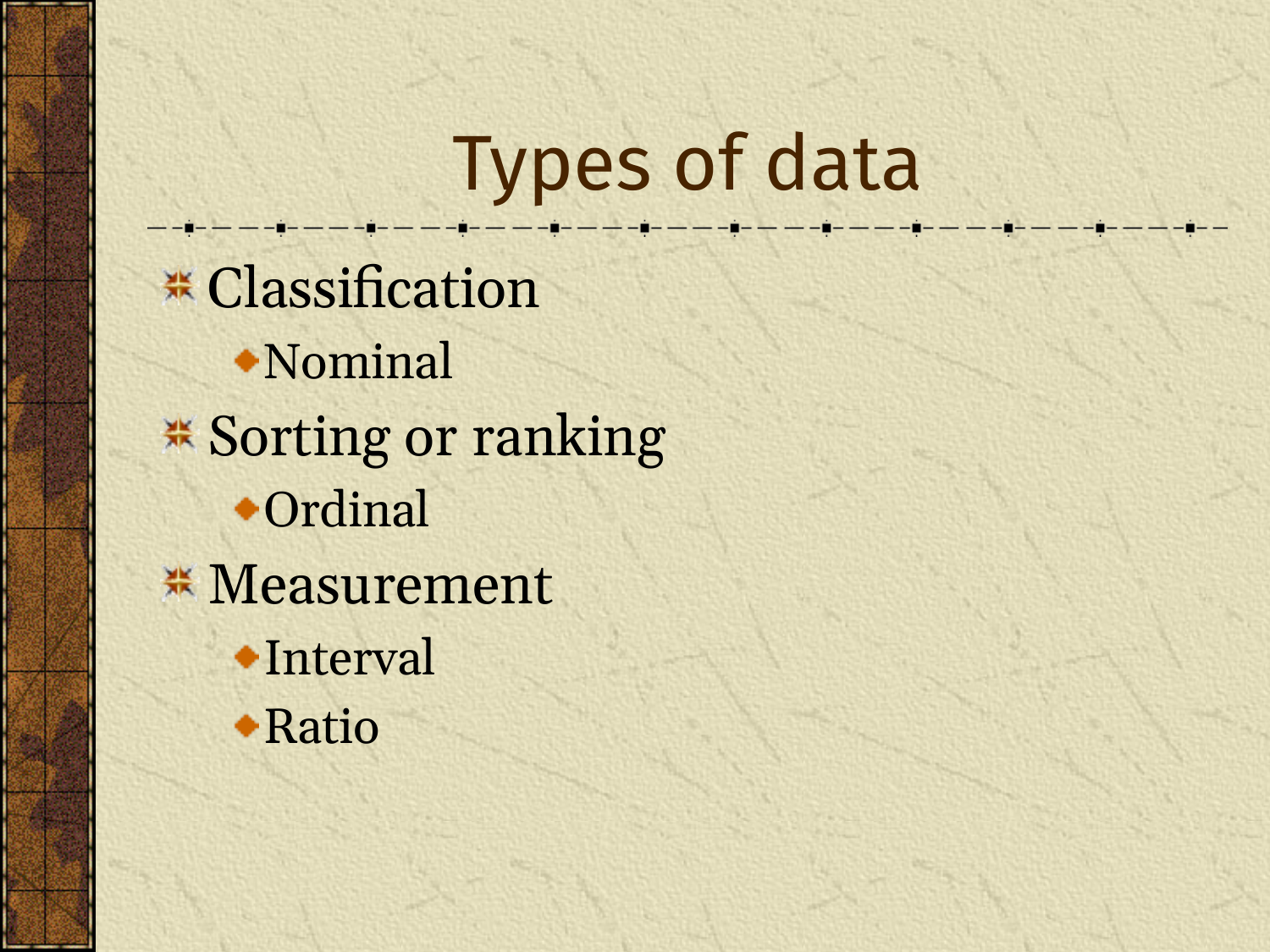

# Types of data
Classification
Nominal
Sorting or ranking
Ordinal
Measurement
Interval
Ratio